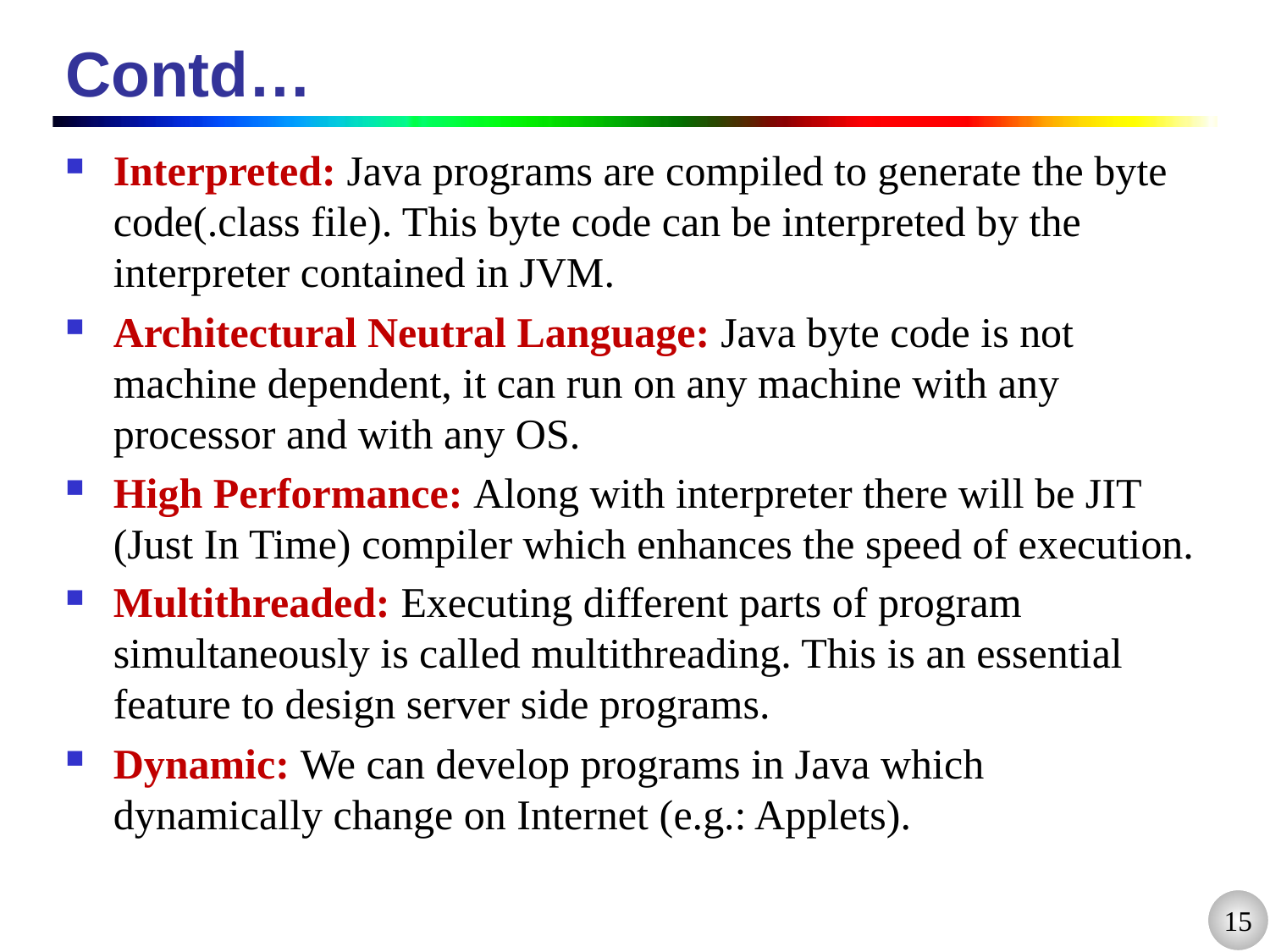

# Contd…
Interpreted: Java programs are compiled to generate the byte code(.class file). This byte code can be interpreted by the interpreter contained in JVM.
Architectural Neutral Language: Java byte code is not machine dependent, it can run on any machine with any processor and with any OS.
High Performance: Along with interpreter there will be JIT (Just In Time) compiler which enhances the speed of execution.
Multithreaded: Executing different parts of program simultaneously is called multithreading. This is an essential feature to design server side programs.
Dynamic: We can develop programs in Java which dynamically change on Internet (e.g.: Applets).